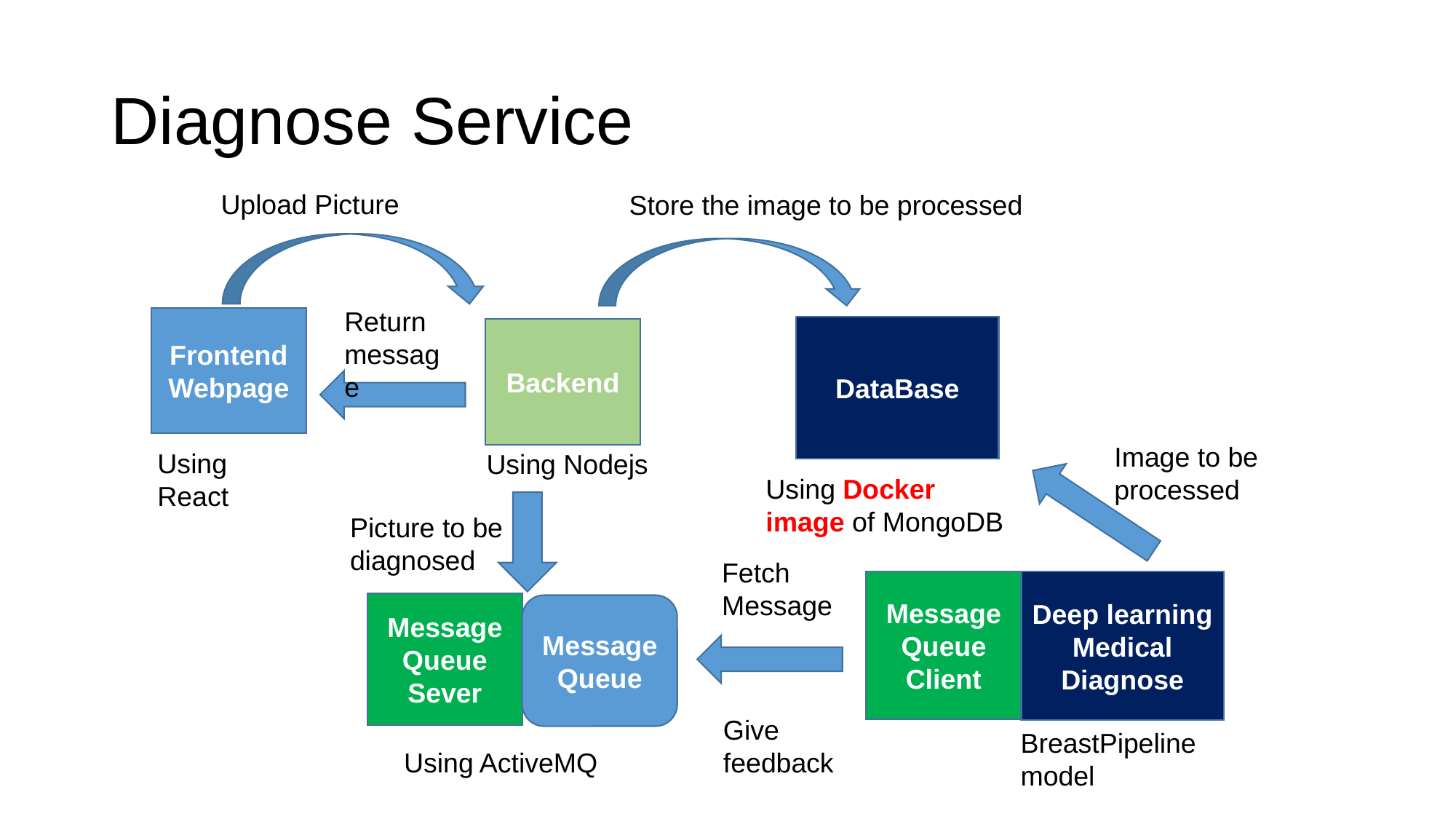

# Diagnose Service
Upload Picture
Store the image to be processed

Return message
Frontend
Webpage
DataBase
Backend

Image to be processed
Using React
Using Nodejs
Using Docker image of MongoDB

Picture to be diagnosed
Fetch Message
Message Queue
Client
Deep learning
Medical Diagnose
Message Queue
Sever
Message Queue

Give feedback
BreastPipeline model
Using ActiveMQ